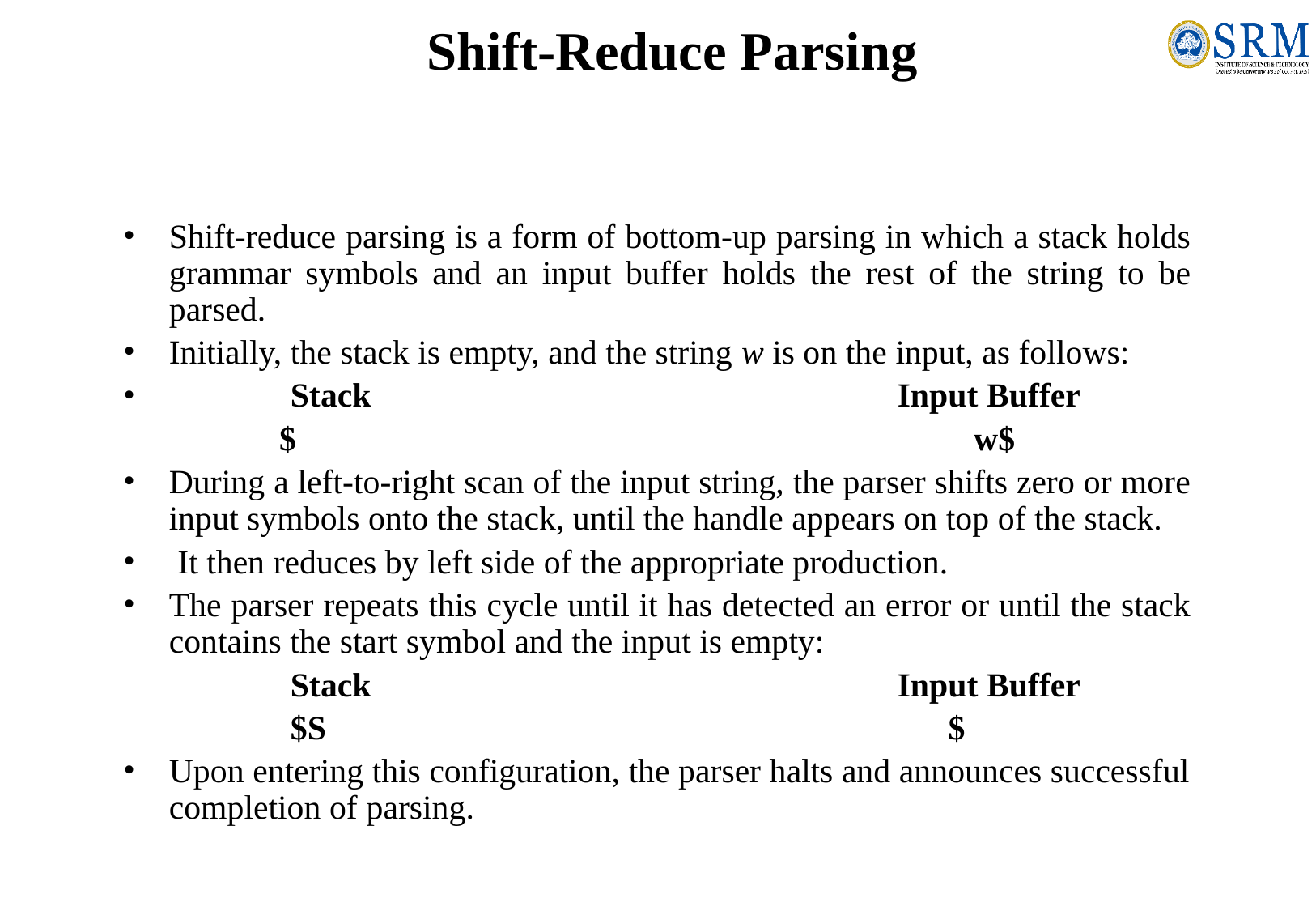

# Shift-Reduce Parsing
Shift-reduce parsing is a form of bottom-up parsing in which a stack holds grammar symbols and an input buffer holds the rest of the string to be parsed.
Initially, the stack is empty, and the string w is on the input, as follows:
	Stack					Input Buffer
	             $			      		         w$
During a left-to-right scan of the input string, the parser shifts zero or more input symbols onto the stack, until the handle appears on top of the stack.
 It then reduces by left side of the appropriate production.
The parser repeats this cycle until it has detected an error or until the stack contains the start symbol and the input is empty:
		Stack					Input Buffer
		$S					      $
Upon entering this configuration, the parser halts and announces successful completion of parsing.